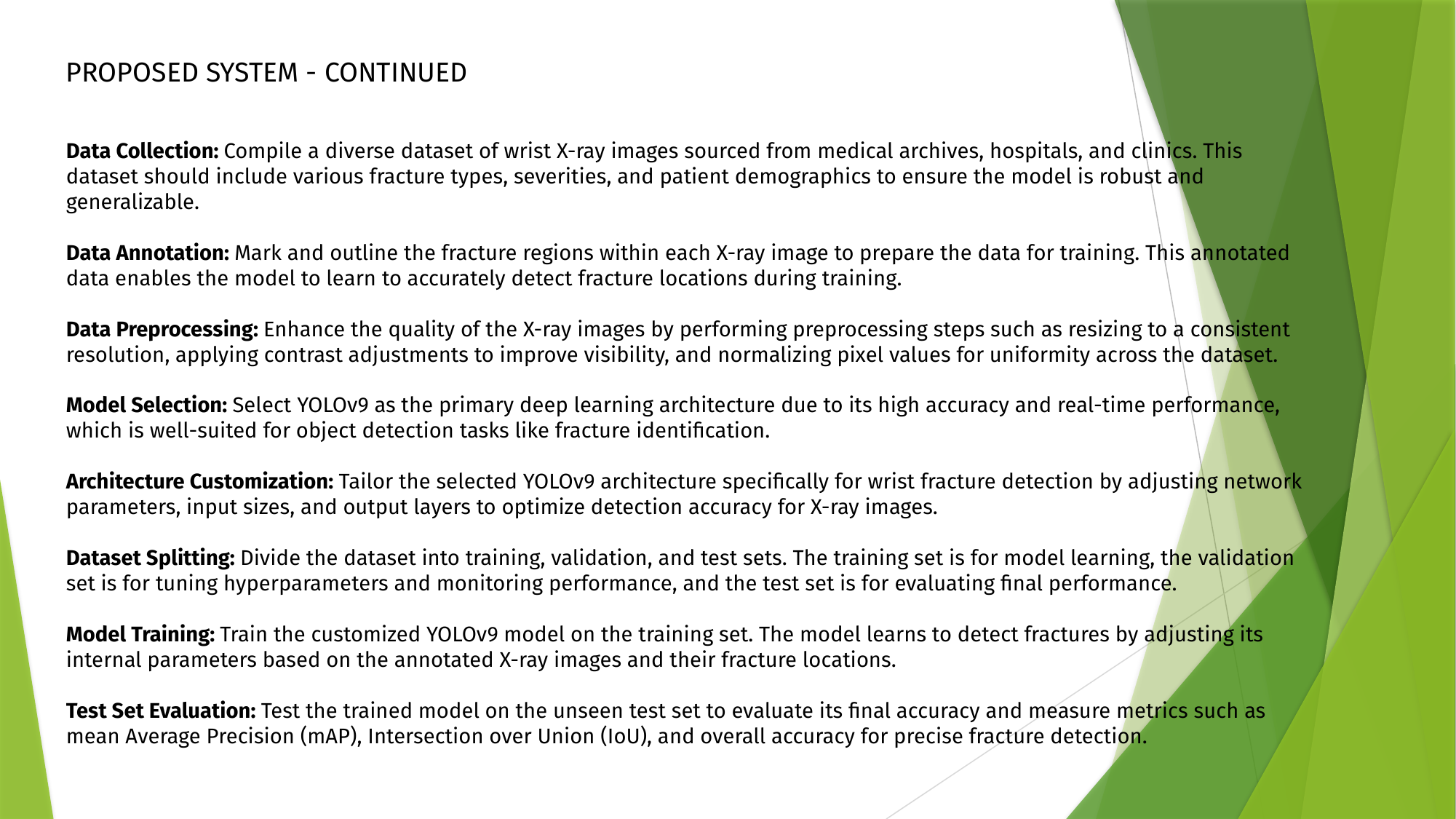

PROPOSED SYSTEM - COntinued
Data Collection: Compile a diverse dataset of wrist X-ray images sourced from medical archives, hospitals, and clinics. This dataset should include various fracture types, severities, and patient demographics to ensure the model is robust and generalizable.

Data Annotation: Mark and outline the fracture regions within each X-ray image to prepare the data for training. This annotated data enables the model to learn to accurately detect fracture locations during training.

Data Preprocessing: Enhance the quality of the X-ray images by performing preprocessing steps such as resizing to a consistent resolution, applying contrast adjustments to improve visibility, and normalizing pixel values for uniformity across the dataset.

Model Selection: Select YOLOv9 as the primary deep learning architecture due to its high accuracy and real-time performance, which is well-suited for object detection tasks like fracture identification.

Architecture Customization: Tailor the selected YOLOv9 architecture specifically for wrist fracture detection by adjusting network parameters, input sizes, and output layers to optimize detection accuracy for X-ray images.

Dataset Splitting: Divide the dataset into training, validation, and test sets. The training set is for model learning, the validation set is for tuning hyperparameters and monitoring performance, and the test set is for evaluating final performance.

Model Training: Train the customized YOLOv9 model on the training set. The model learns to detect fractures by adjusting its internal parameters based on the annotated X-ray images and their fracture locations.

Test Set Evaluation: Test the trained model on the unseen test set to evaluate its final accuracy and measure metrics such as mean Average Precision (mAP), Intersection over Union (IoU), and overall accuracy for precise fracture detection.